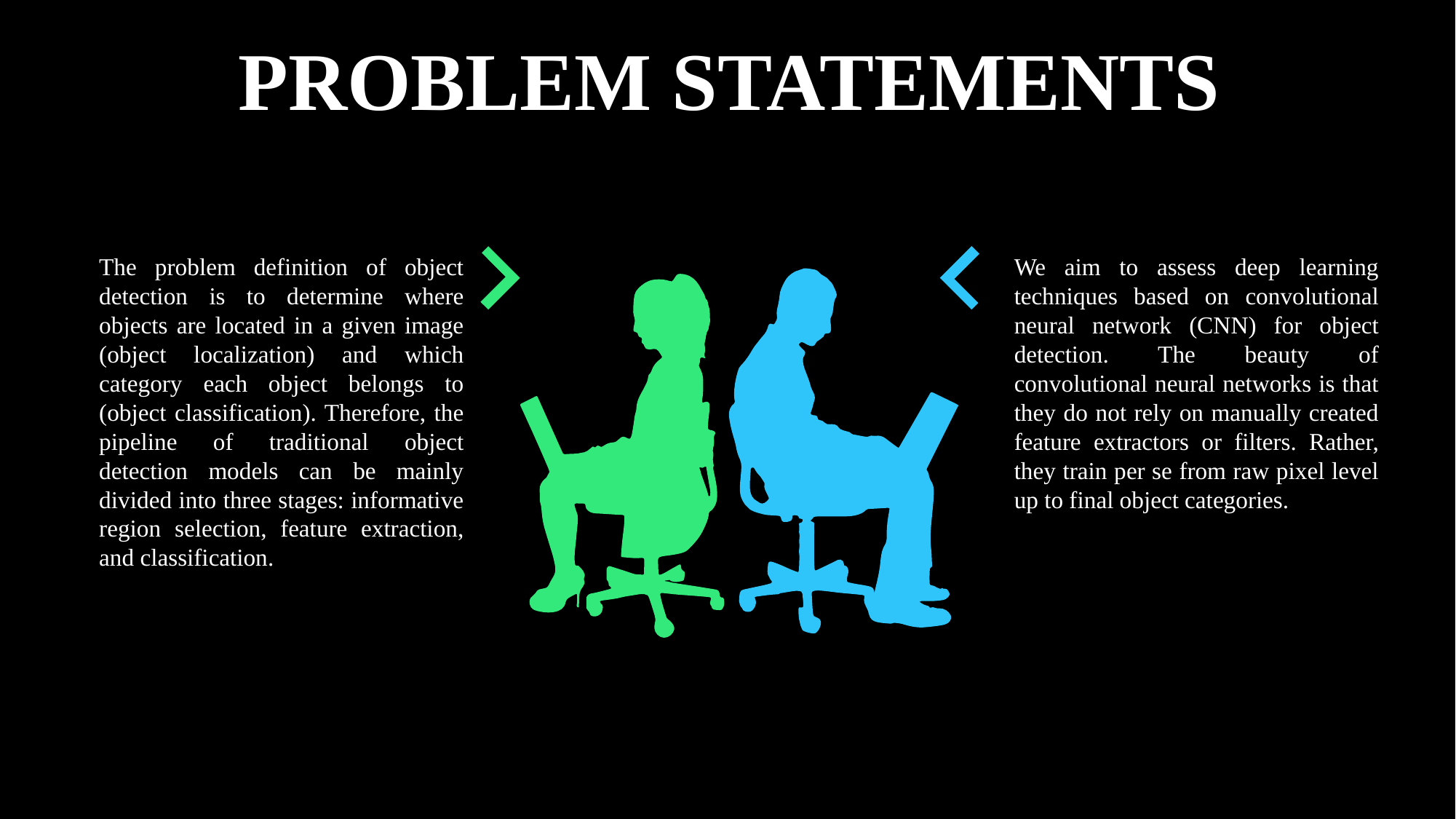

PROBLEM STATEMENTS
The problem definition of object detection is to determine where objects are located in a given image (object localization) and which category each object belongs to (object classification). Therefore, the pipeline of traditional object detection models can be mainly divided into three stages: informative region selection, feature extraction, and classification.
We aim to assess deep learning techniques based on convolutional neural network (CNN) for object detection. The beauty of convolutional neural networks is that they do not rely on manually created feature extractors or filters. Rather, they train per se from raw pixel level up to final object categories.